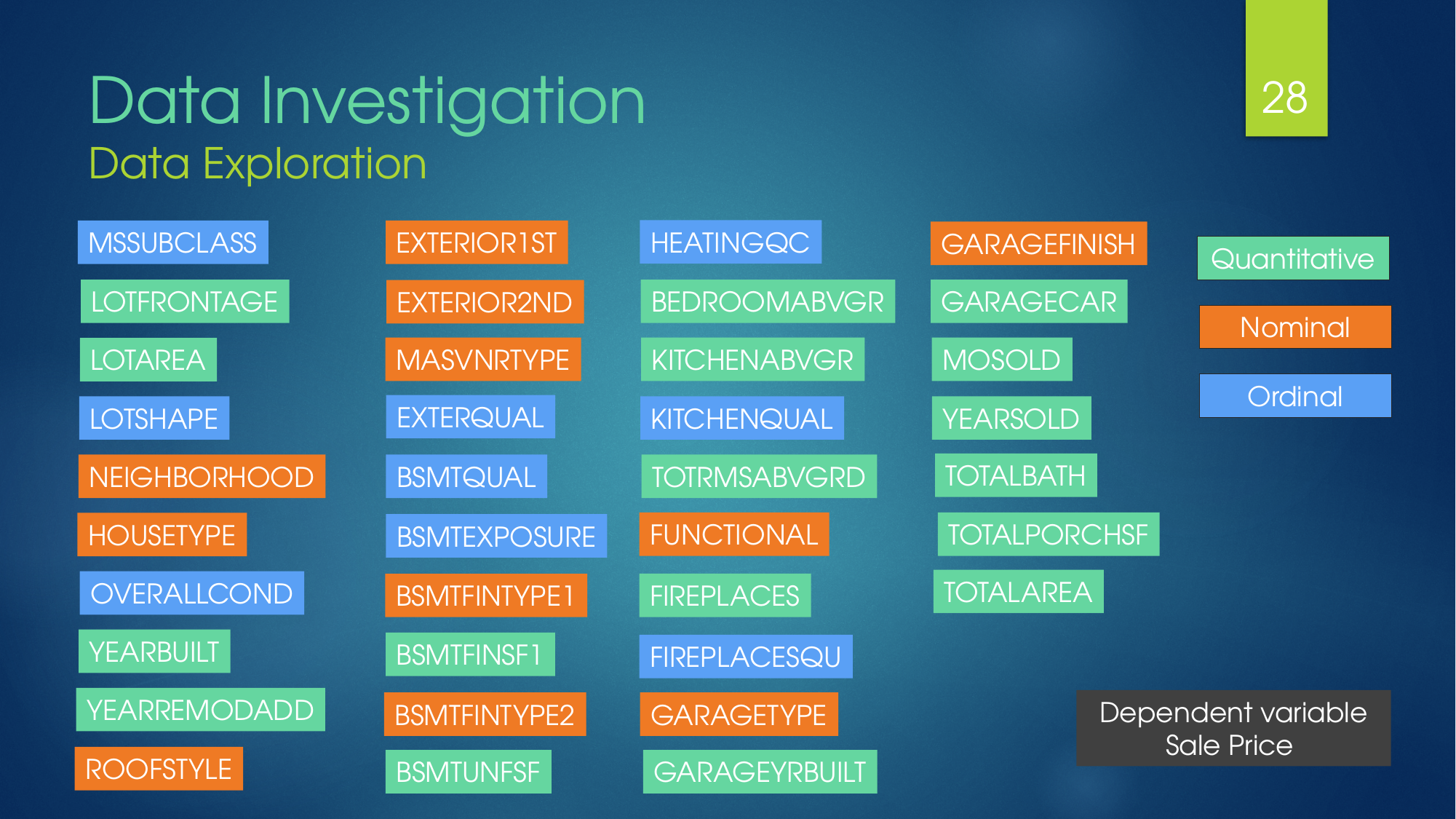

28
# Data Investigation Data Exploration
HEATINGQC
MSSUBCLASS
EXTERIOR1ST
GARAGEFINISH
Quantitative
LOTFRONTAGE
BEDROOMABVGR
GARAGECAR
EXTERIOR2ND
Nominal
MOSOLD
MASVNRTYPE
KITCHENABVGR
LOTAREA
Ordinal
EXTERQUAL
LOTSHAPE
KITCHENQUAL
YEARSOLD
TOTALBATH
NEIGHBORHOOD
BSMTQUAL
TOTRMSABVGRD
FUNCTIONAL
TOTALPORCHSF
HOUSETYPE
BSMTEXPOSURE
TOTALAREA
OVERALLCOND
FIREPLACES
BSMTFINTYPE1
YEARBUILT
BSMTFINSF1
FIREPLACESQU
YEARREMODADD
Dependent variable
Sale Price
BSMTFINTYPE2
GARAGETYPE
ROOFSTYLE
BSMTUNFSF
GARAGEYRBUILT